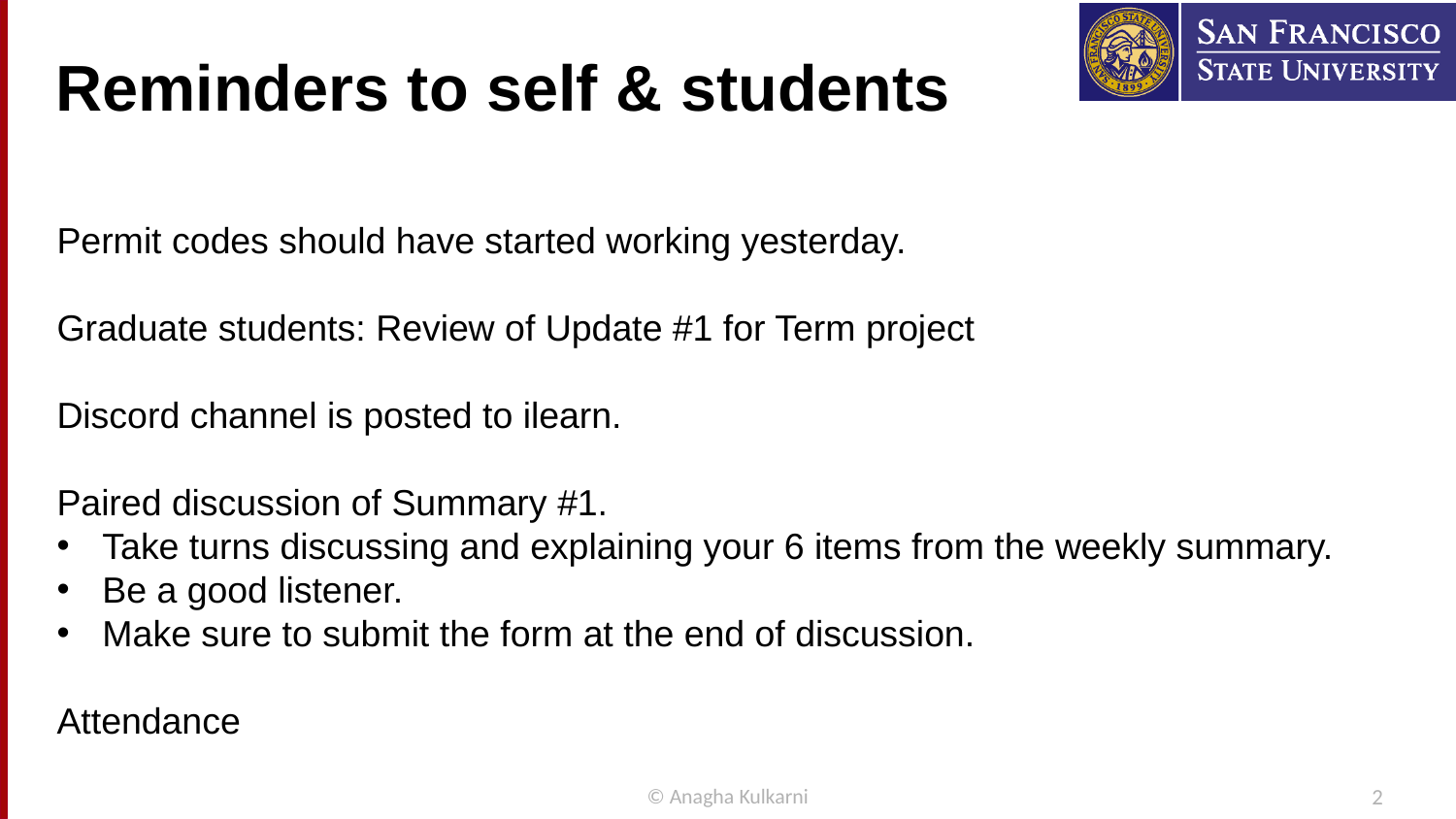

# Reminders to self & students
Permit codes should have started working yesterday.

Graduate students: Review of Update #1 for Term project

Discord channel is posted to ilearn.

Paired discussion of Summary #1.
Take turns discussing and explaining your 6 items from the weekly summary.
Be a good listener.
Make sure to submit the form at the end of discussion.

Attendance
© Anagha Kulkarni
2